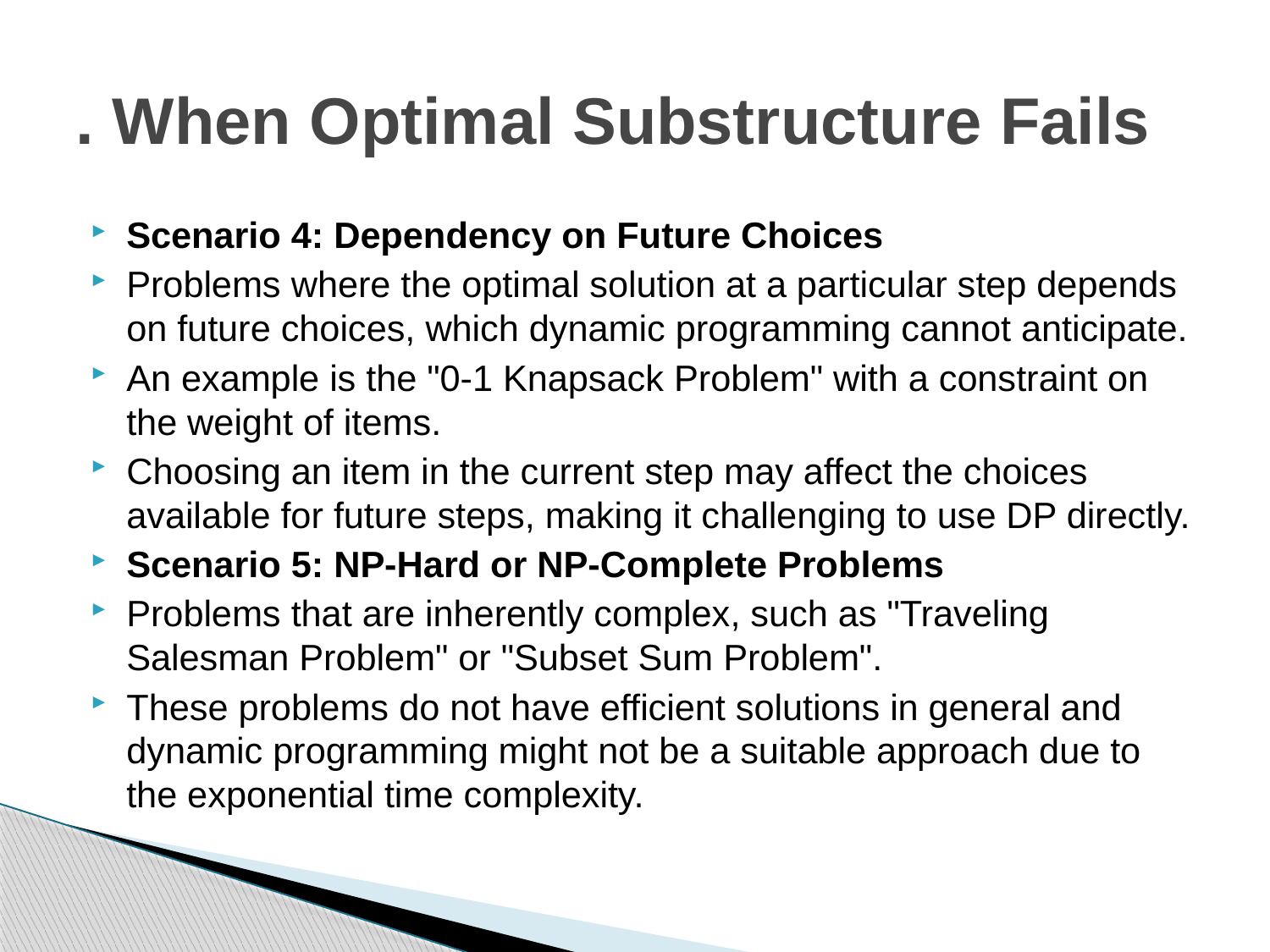

# . When Optimal Substructure Fails
Scenario 4: Dependency on Future Choices
Problems where the optimal solution at a particular step depends on future choices, which dynamic programming cannot anticipate.
An example is the "0-1 Knapsack Problem" with a constraint on the weight of items.
Choosing an item in the current step may affect the choices available for future steps, making it challenging to use DP directly.
Scenario 5: NP-Hard or NP-Complete Problems
Problems that are inherently complex, such as "Traveling Salesman Problem" or "Subset Sum Problem".
These problems do not have efficient solutions in general and dynamic programming might not be a suitable approach due to the exponential time complexity.